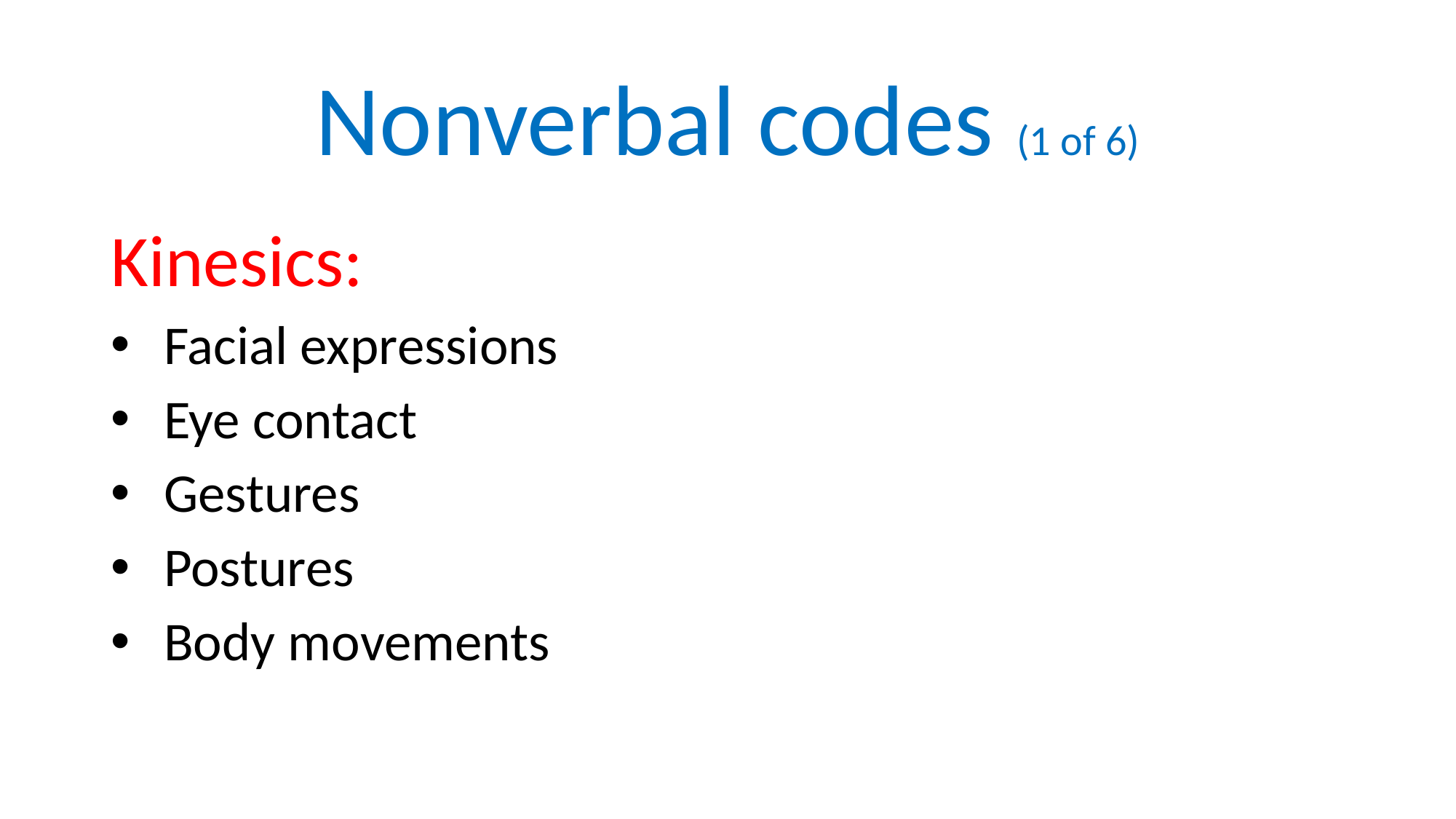

# Nonverbal codes (1 of 6)
Kinesics:
Facial expressions
Eye contact
Gestures
Postures
Body movements